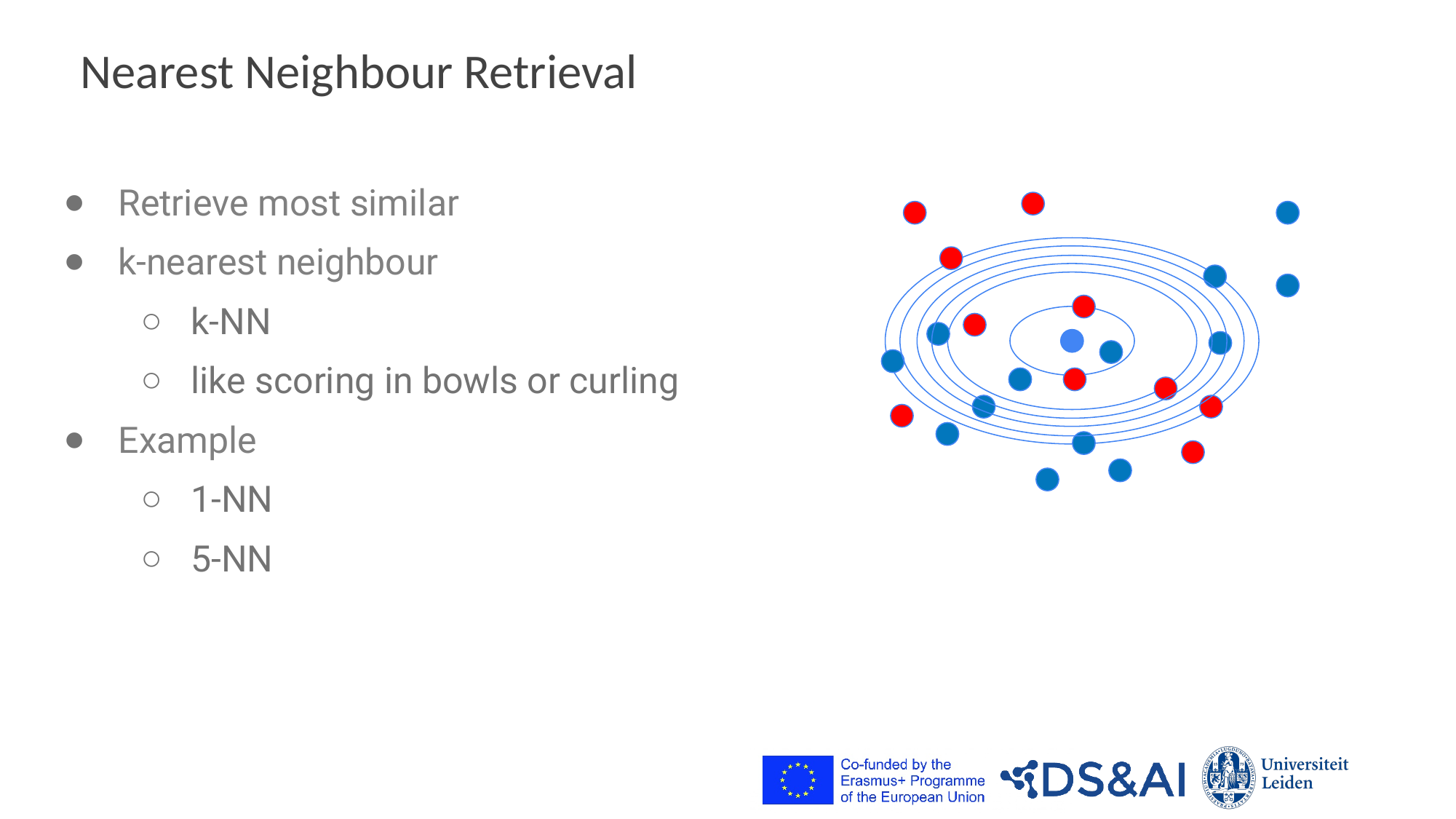

# Nearest Neighbour Retrieval
Retrieve most similar
k-nearest neighbour
k-NN
like scoring in bowls or curling
Example
1-NN
5-NN